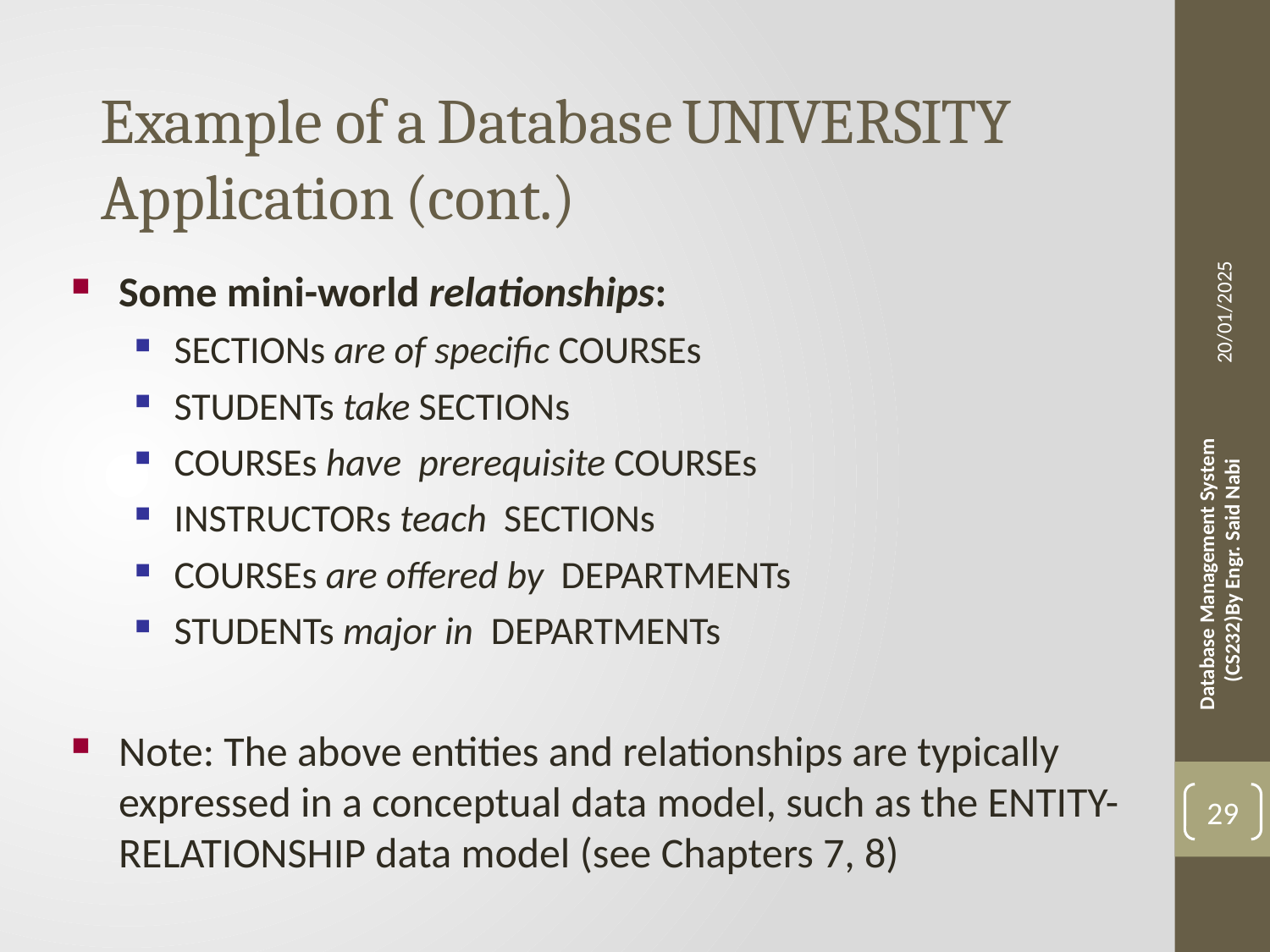

# Example of a Database UNIVERSITY Application (cont.)
20/01/2025
Some mini-world relationships:
SECTIONs are of specific COURSEs
STUDENTs take SECTIONs
COURSEs have  prerequisite COURSEs
INSTRUCTORs teach  SECTIONs
COURSEs are offered by  DEPARTMENTs
STUDENTs major in  DEPARTMENTs

Note: The above entities and relationships are typically expressed in a conceptual data model, such as the ENTITY-RELATIONSHIP data model (see Chapters 7, 8)
 Database Management System (CS232)By Engr. Said Nabi
29